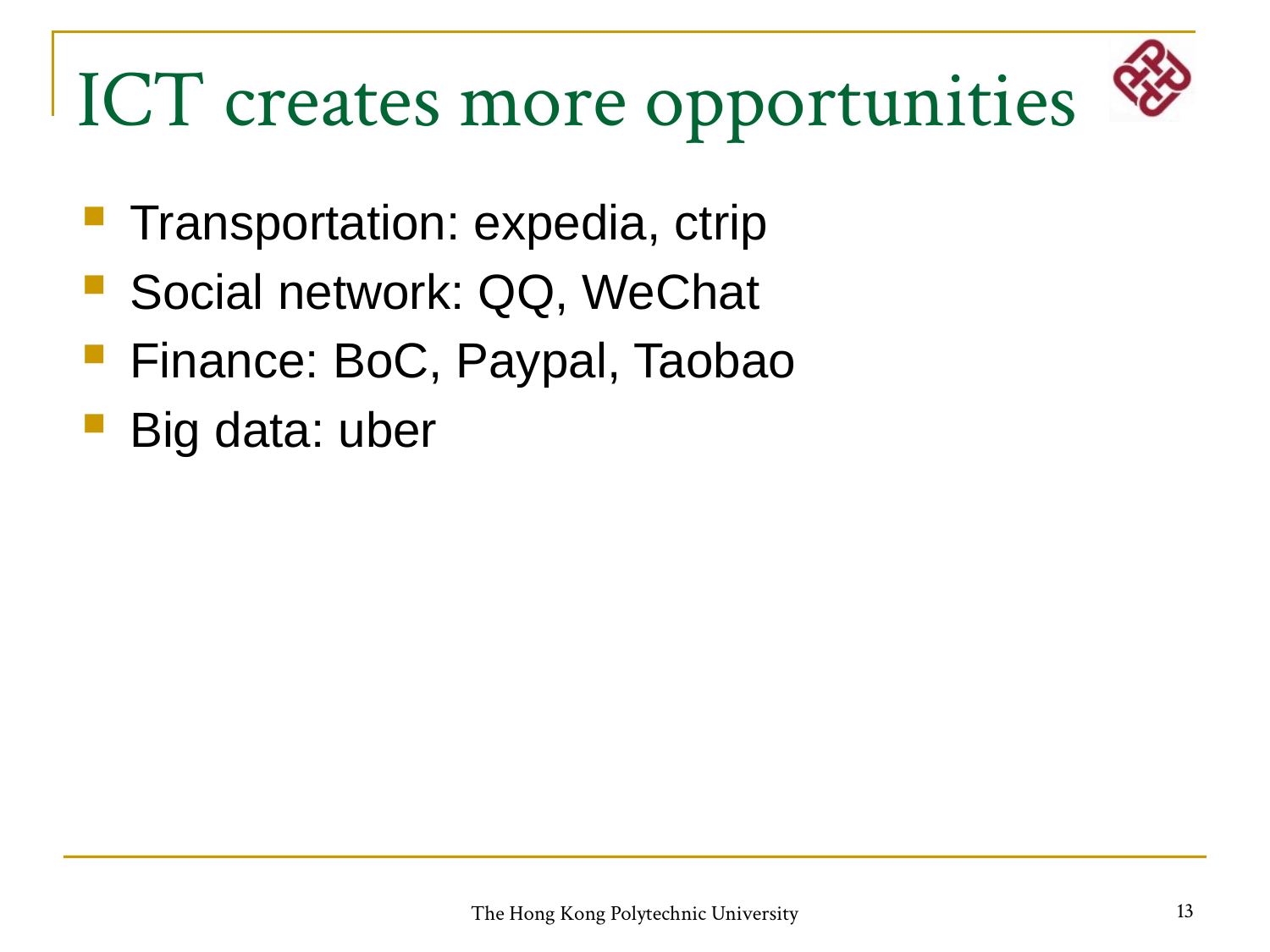

ICT creates more opportunities
Transportation: expedia, ctrip
Social network: QQ, WeChat
Finance: BoC, Paypal, Taobao
Big data: uber

13
The Hong Kong Polytechnic University